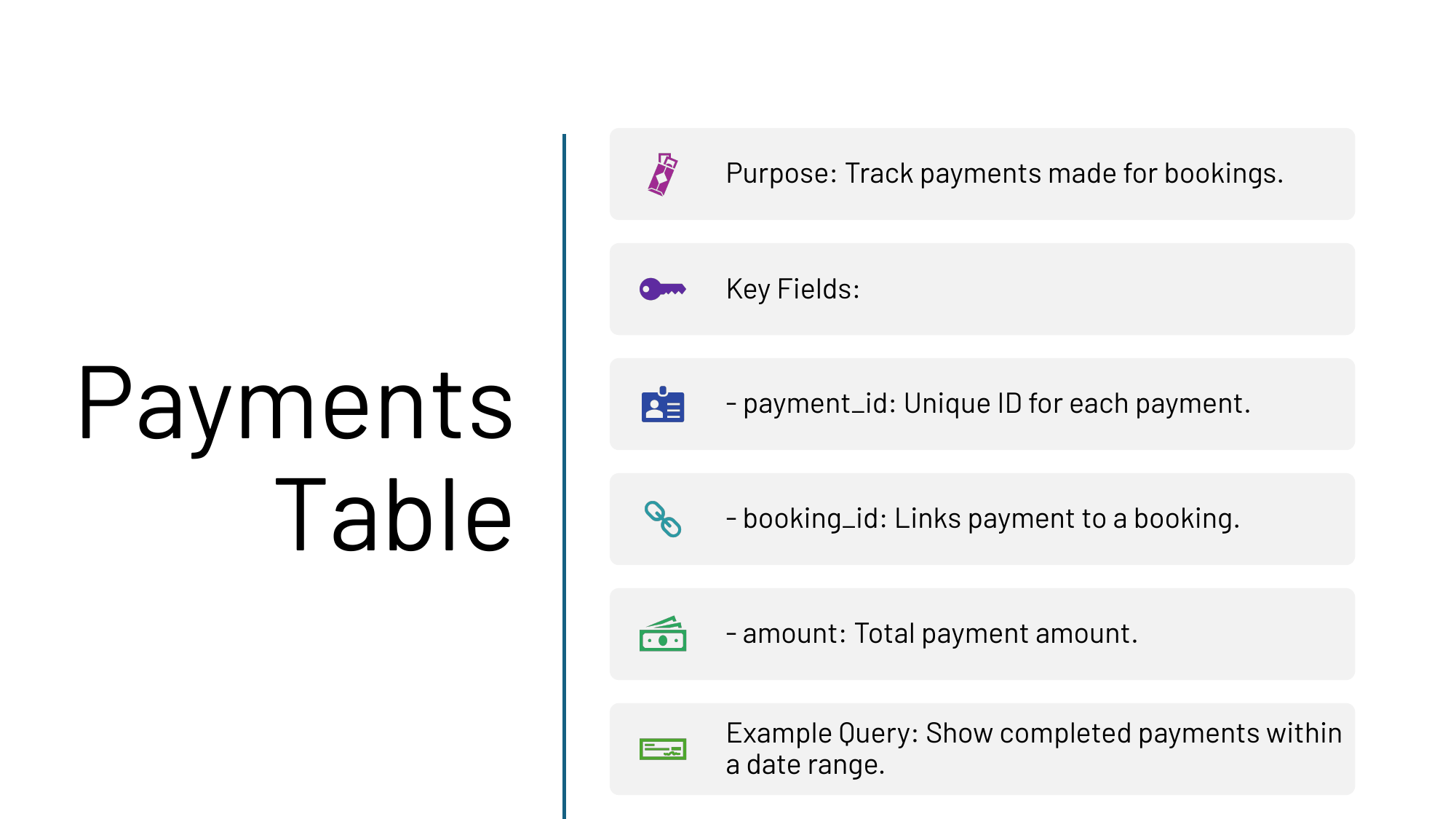

# Payments Table
Purpose: Track payments made for bookings.
Key Fields:
- payment_id: Unique ID for each payment.
- booking_id: Links payment to a booking.
- amount: Total payment amount.
Example Query: Show completed payments within a date range.